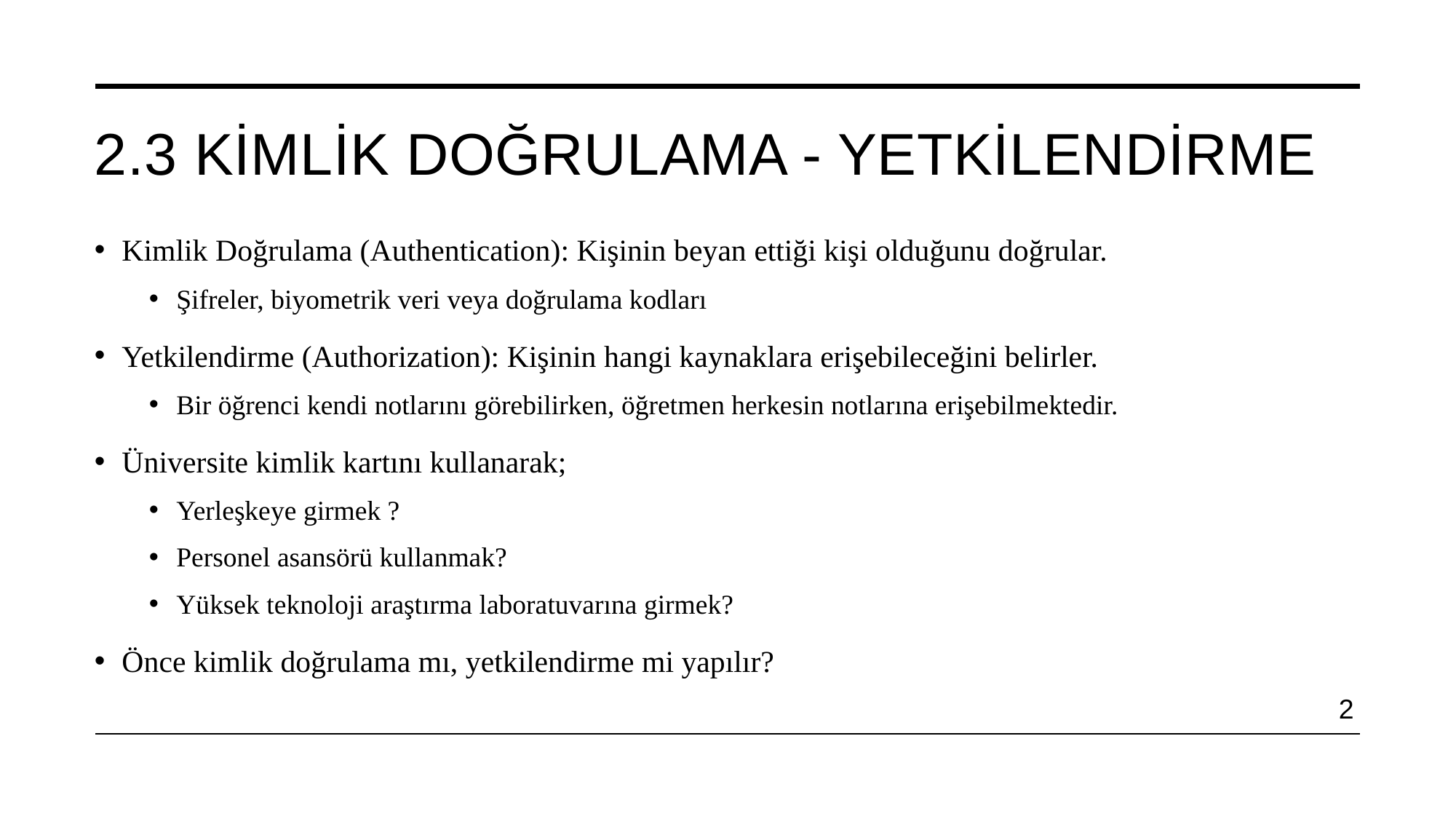

# 2.3 Kimlik Doğrulama - Yetkilendirme
Kimlik Doğrulama (Authentication): Kişinin beyan ettiği kişi olduğunu doğrular.
Şifreler, biyometrik veri veya doğrulama kodları
Yetkilendirme (Authorization): Kişinin hangi kaynaklara erişebileceğini belirler.
Bir öğrenci kendi notlarını görebilirken, öğretmen herkesin notlarına erişebilmektedir.
Üniversite kimlik kartını kullanarak;
Yerleşkeye girmek ?
Personel asansörü kullanmak?
Yüksek teknoloji araştırma laboratuvarına girmek?
Önce kimlik doğrulama mı, yetkilendirme mi yapılır?

2